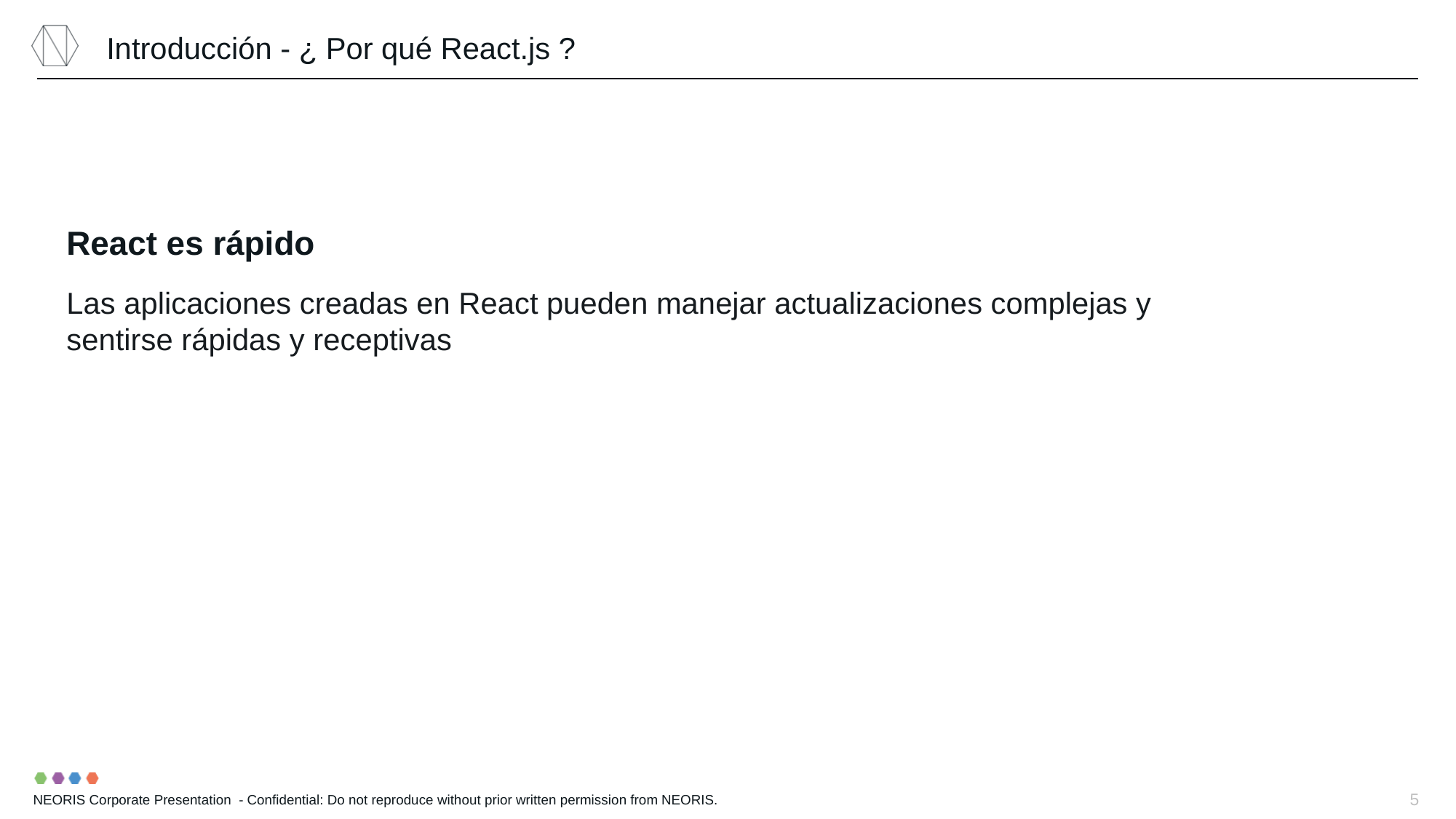

Introducción - ¿ Por qué React.js ?
React es rápido
Las aplicaciones creadas en React pueden manejar actualizaciones complejas y sentirse rápidas y receptivas